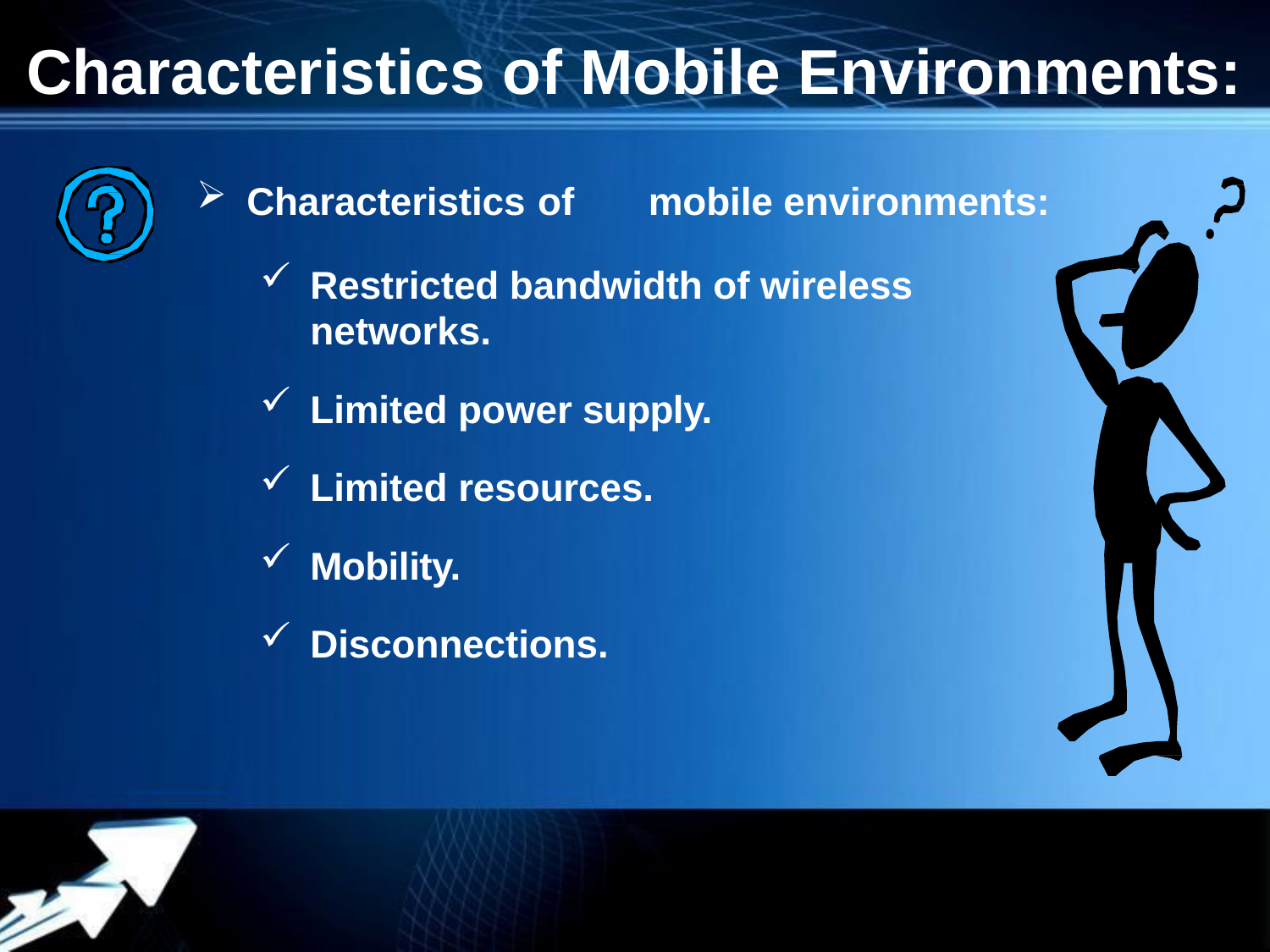

Powerpoint Templates

# Characteristics of Mobile Environments:

Characteristics of	mobile environments:

Restricted bandwidth of wireless networks.
Limited power supply.
Limited resources.
Mobility.
Disconnections.